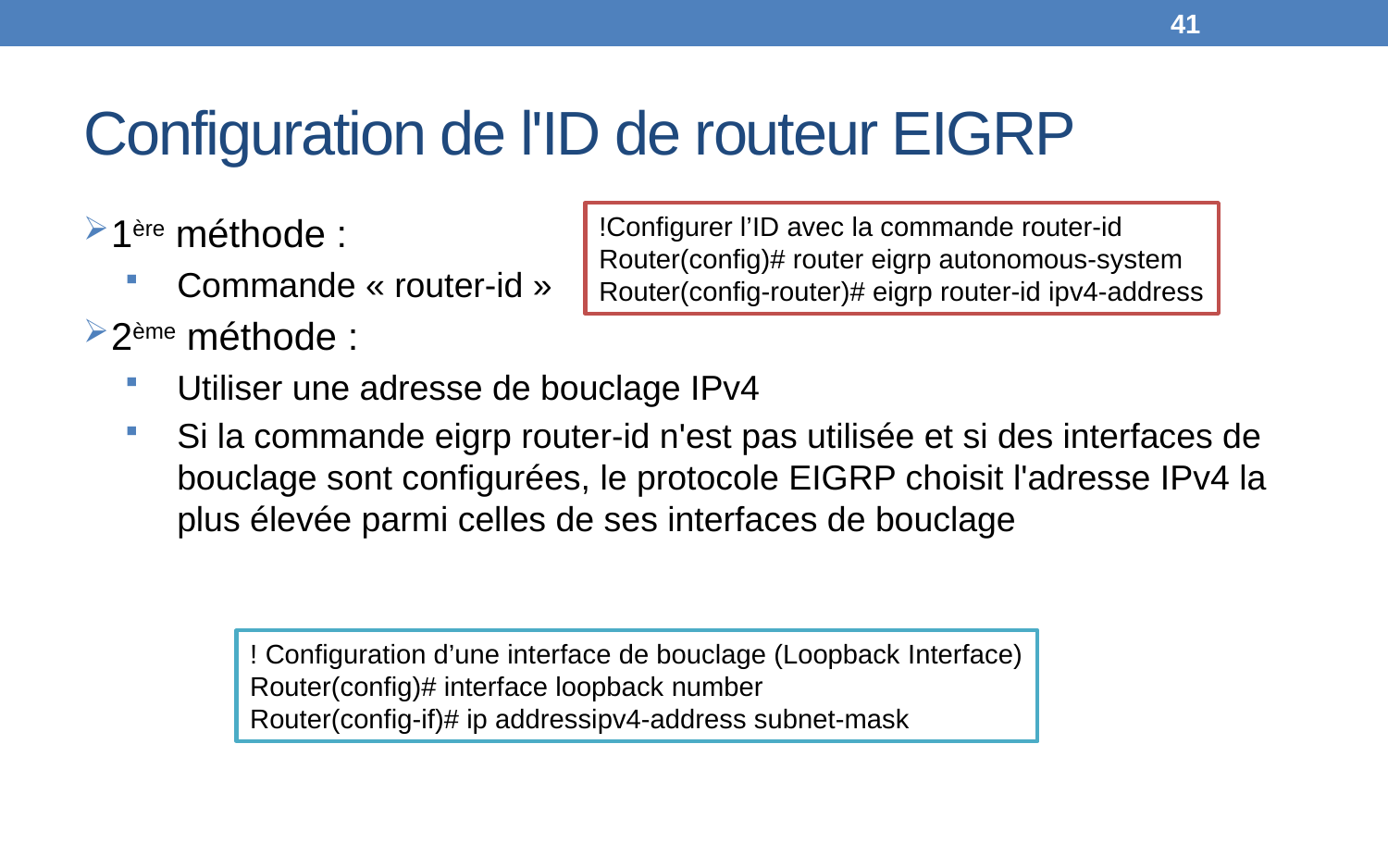

41
# Configuration de l'ID de routeur EIGRP
1ère méthode :
Commande « router-id »
2ème méthode :
Utiliser une adresse de bouclage IPv4
Si la commande eigrp router-id n'est pas utilisée et si des interfaces de bouclage sont configurées, le protocole EIGRP choisit l'adresse IPv4 la plus élevée parmi celles de ses interfaces de bouclage

!Configurer l’ID avec la commande router-id
Router(config)# router eigrp autonomous-system
Router(config-router)# eigrp router-id ipv4-address
! Configuration d’une interface de bouclage (Loopback Interface)
Router(config)# interface loopback number
Router(config-if)# ip addressipv4-address subnet-mask